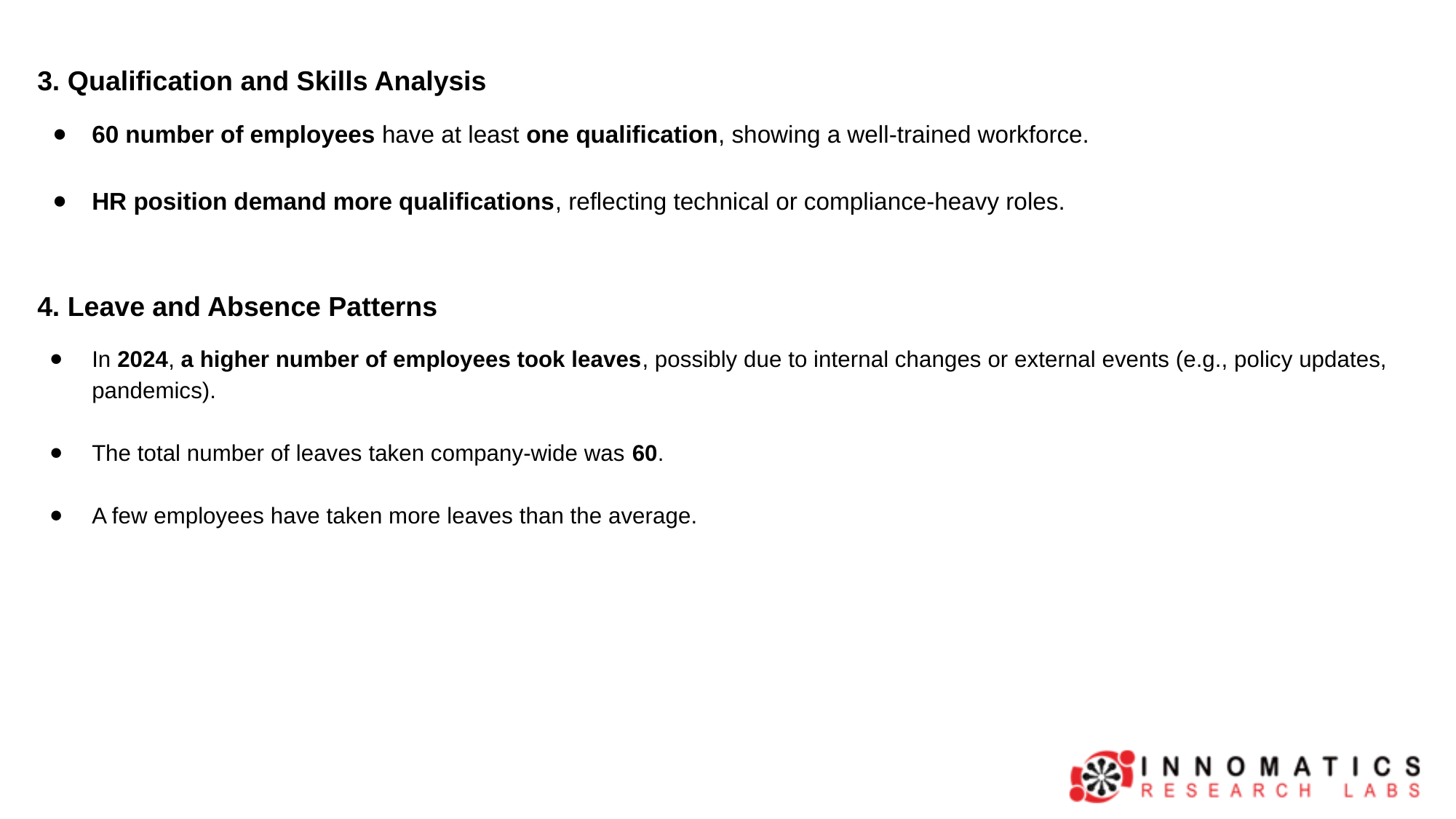

3. Qualification and Skills Analysis
60 number of employees have at least one qualification, showing a well-trained workforce.
HR position demand more qualifications, reflecting technical or compliance-heavy roles.

4. Leave and Absence Patterns
In 2024, a higher number of employees took leaves, possibly due to internal changes or external events (e.g., policy updates, pandemics).
The total number of leaves taken company-wide was 60.
A few employees have taken more leaves than the average.